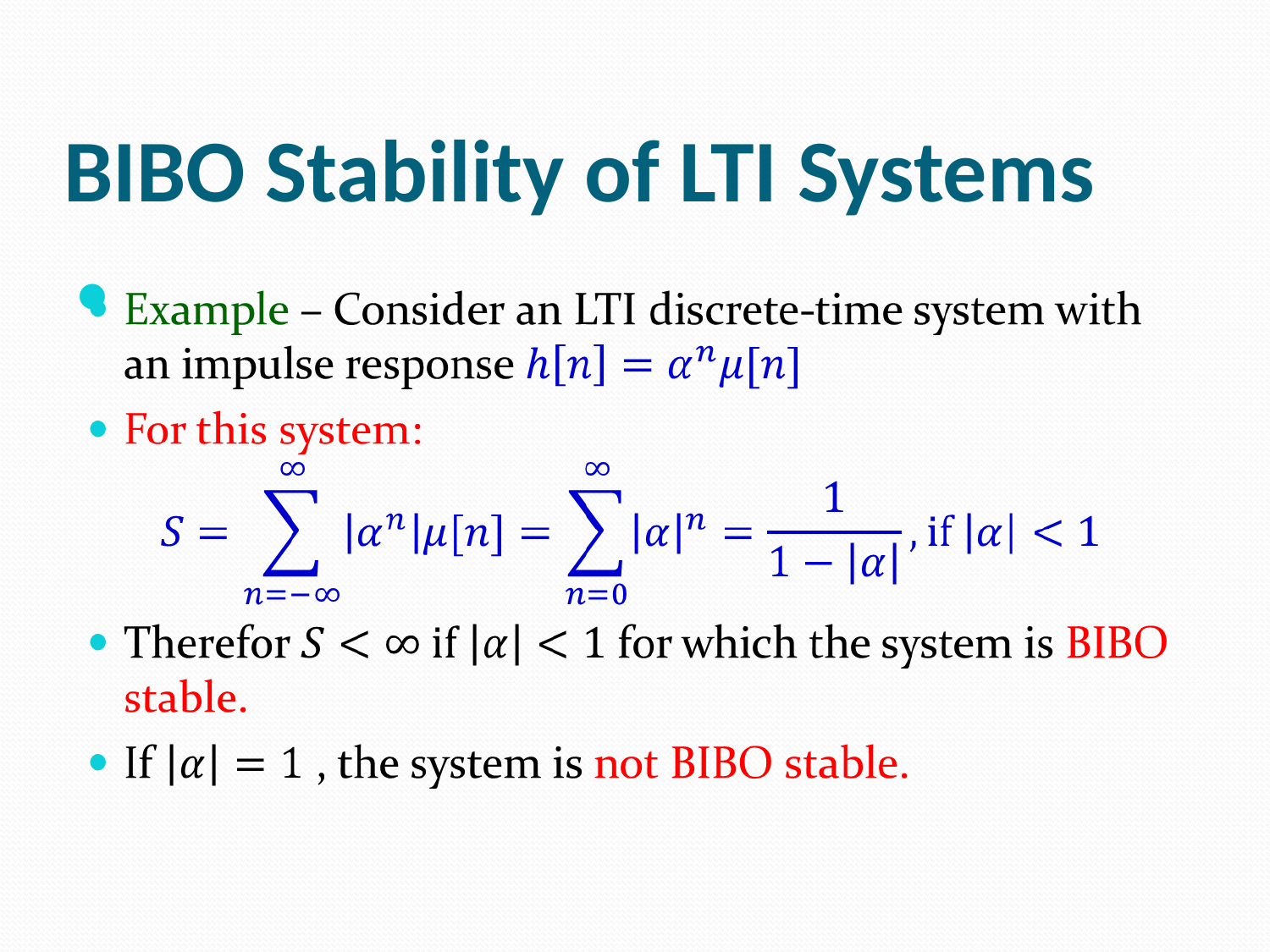

BIBO Stability of LTI Systems

Digital Signal Processing by Yu Yajun @ SUSTech
68